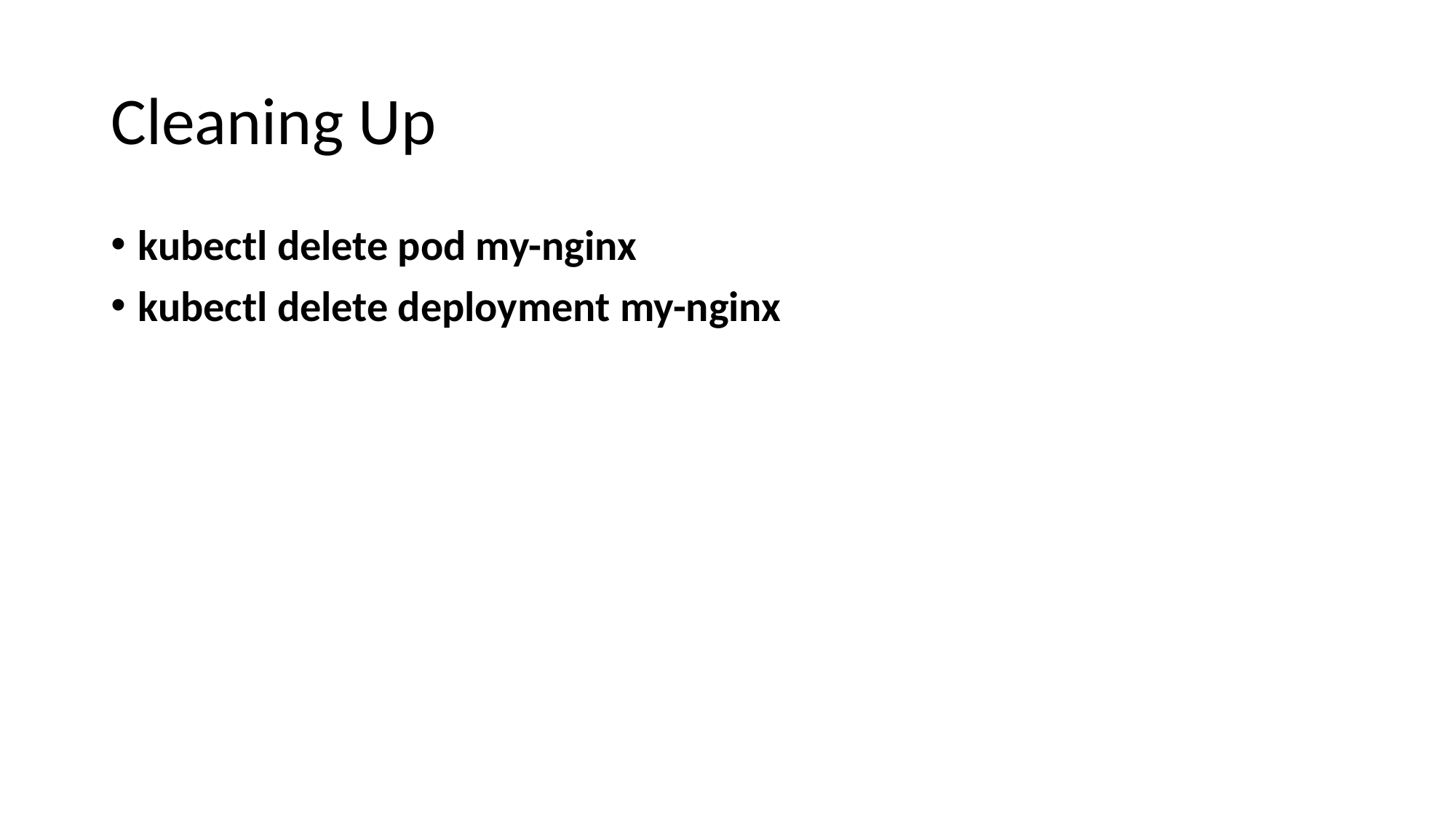

# Cleaning Up
kubectl delete pod my-nginx
kubectl delete deployment my-nginx